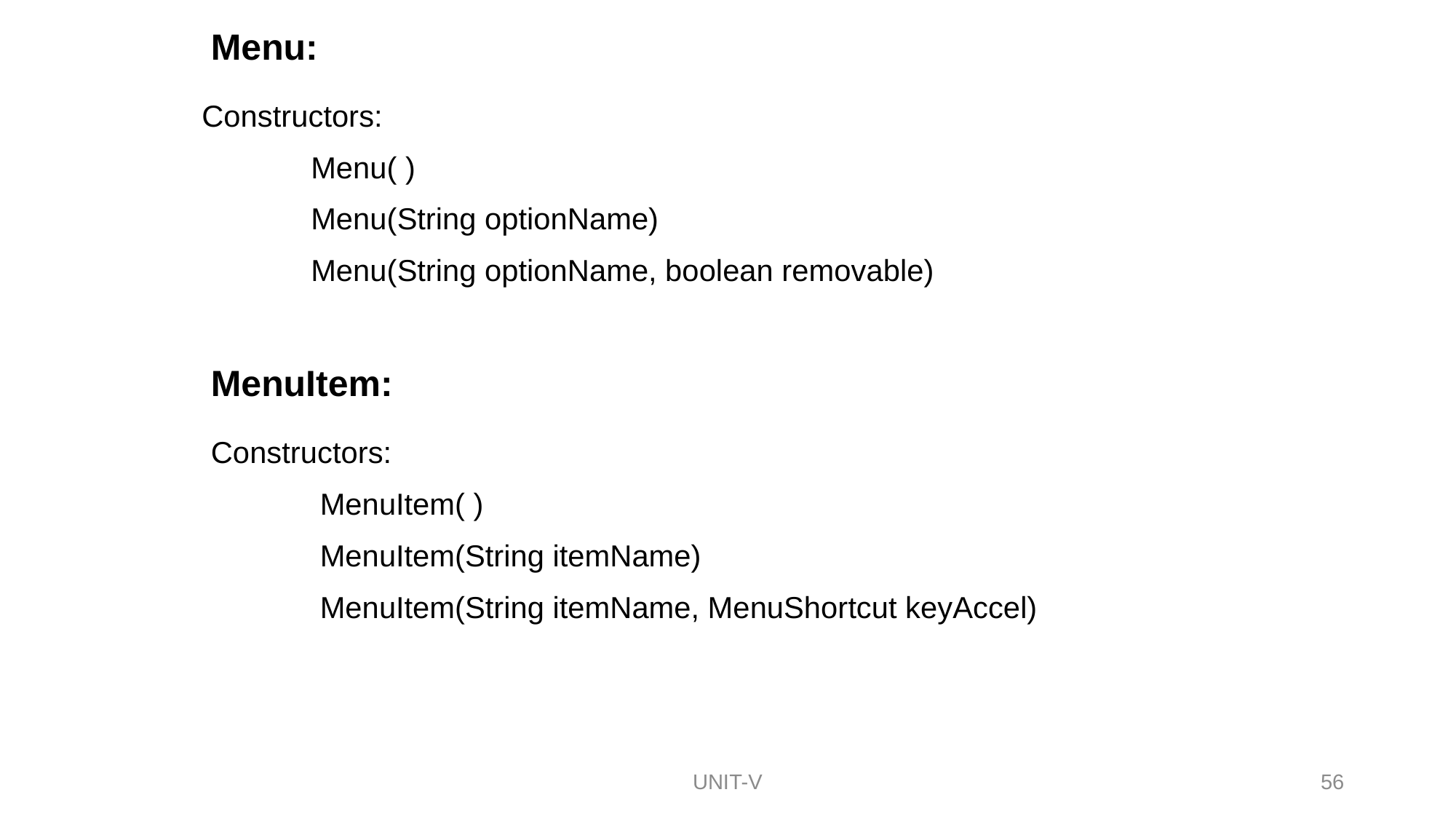

Menu:
Constructors:
	Menu( )
	Menu(String optionName)
	Menu(String optionName, boolean removable)
MenuItem:
Constructors:
	MenuItem( )
	MenuItem(String itemName)
	MenuItem(String itemName, MenuShortcut keyAccel)
56
UNIT-V